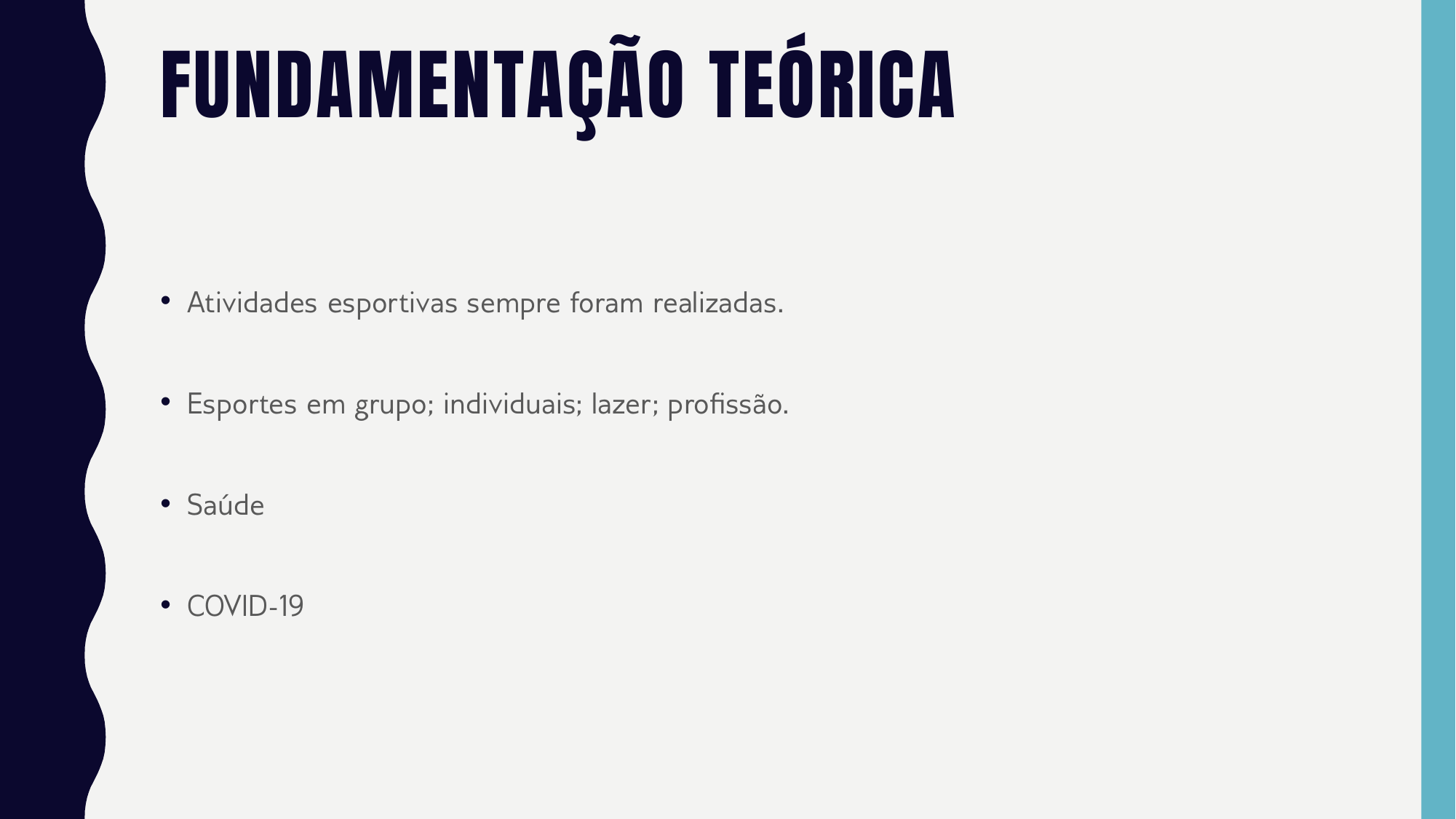

# Fundamentação teórica
Atividades esportivas sempre foram realizadas.

Esportes em grupo; individuais; lazer; profissão.

Saúde

COVID-19